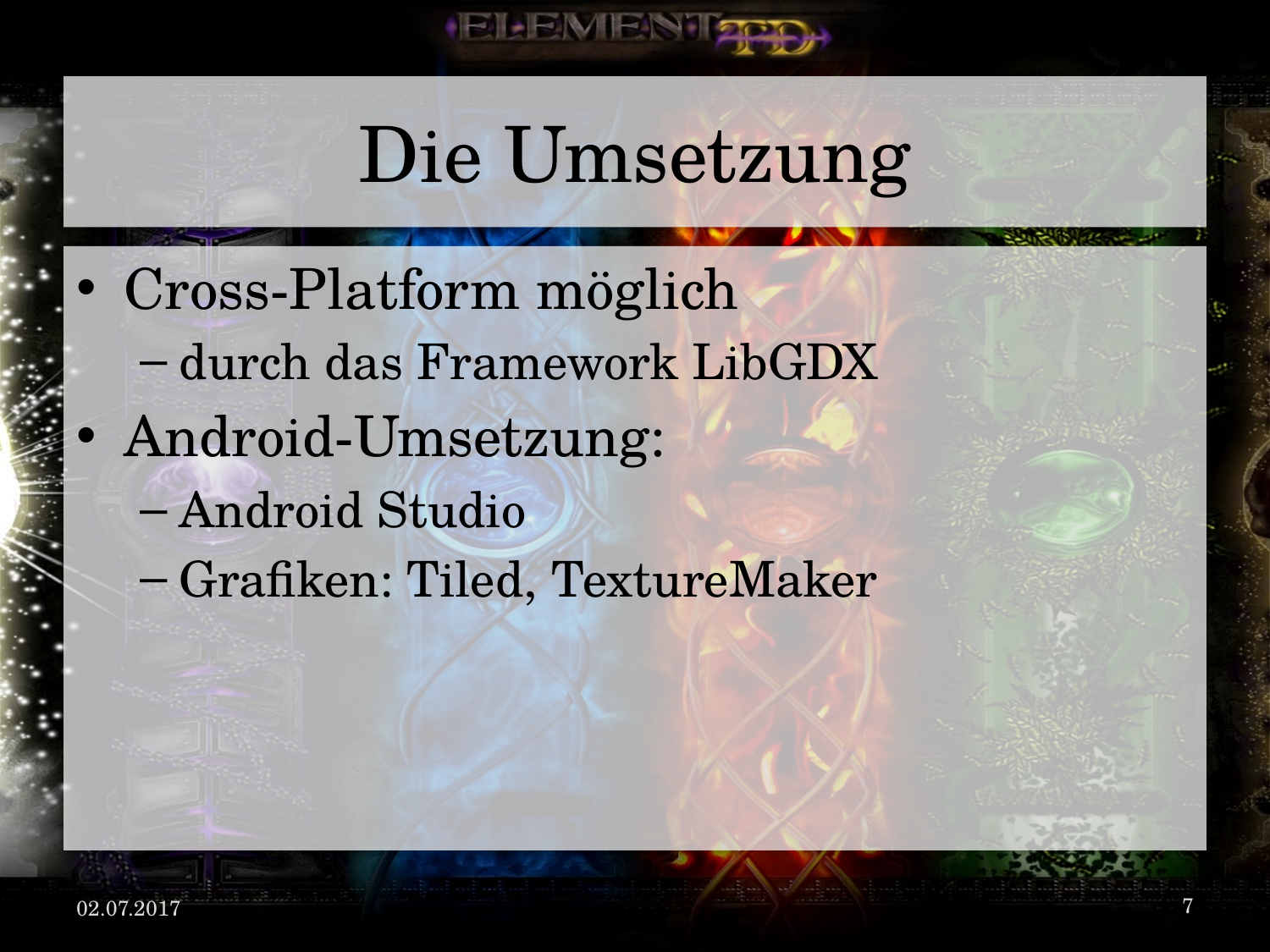

# Die Umsetzung
Cross-Platform möglich
durch das Framework LibGDX
Android-Umsetzung:
Android Studio
Grafiken: Tiled, TextureMaker

02.07.2017
7